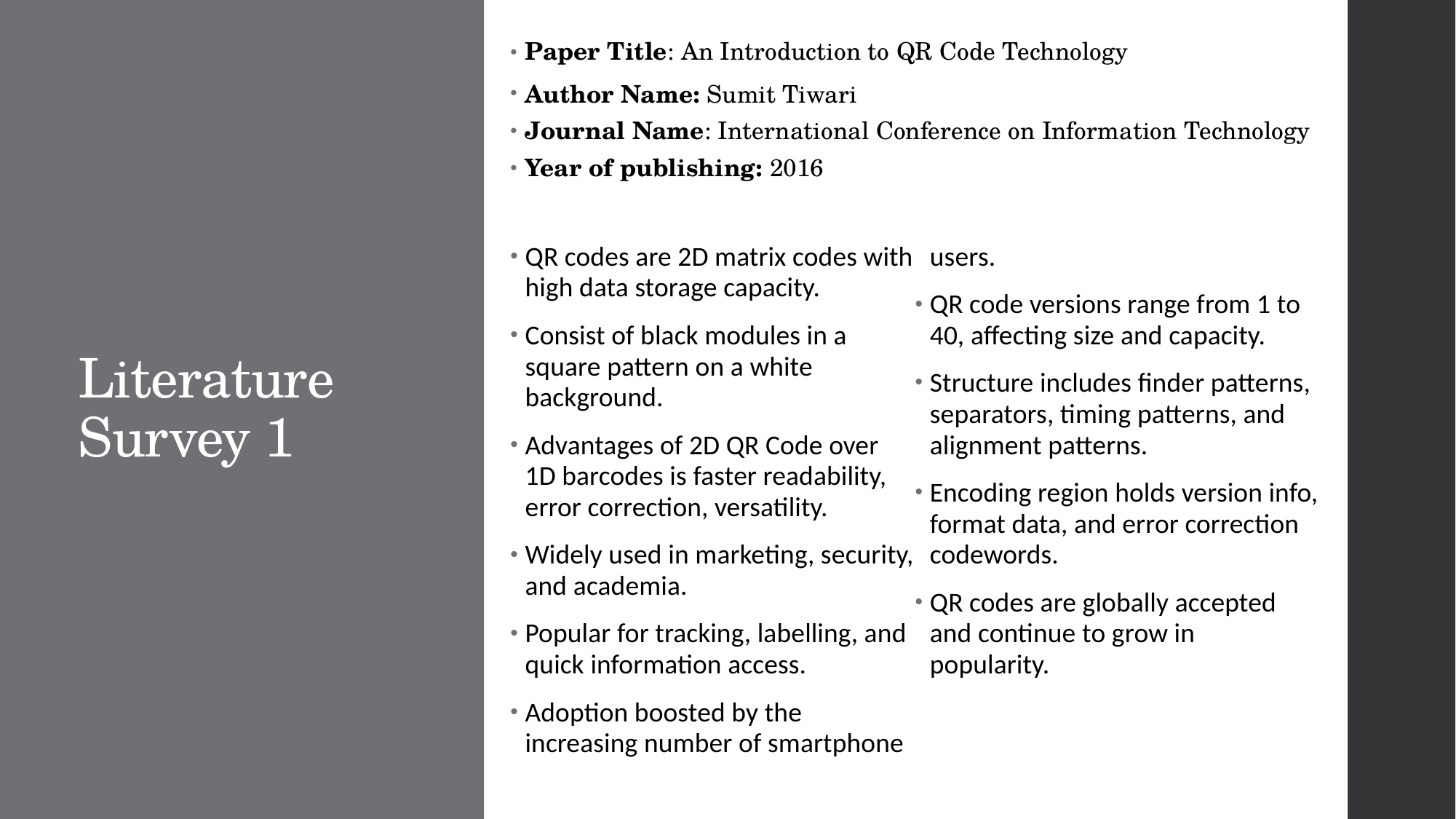

Paper Title: An Introduction to QR Code Technology
Author Name: Sumit Tiwari
Journal Name: International Conference on Information Technology
Year of publishing: 2016
# Literature Survey 1
QR codes are 2D matrix codes with high data storage capacity.
Consist of black modules in a square pattern on a white background.
Advantages of 2D QR Code over 1D barcodes is faster readability, error correction, versatility.
Widely used in marketing, security, and academia.
Popular for tracking, labelling, and quick information access.
Adoption boosted by the increasing number of smartphone users.
QR code versions range from 1 to 40, affecting size and capacity.
Structure includes finder patterns, separators, timing patterns, and alignment patterns.
Encoding region holds version info, format data, and error correction codewords.
QR codes are globally accepted and continue to grow in popularity.